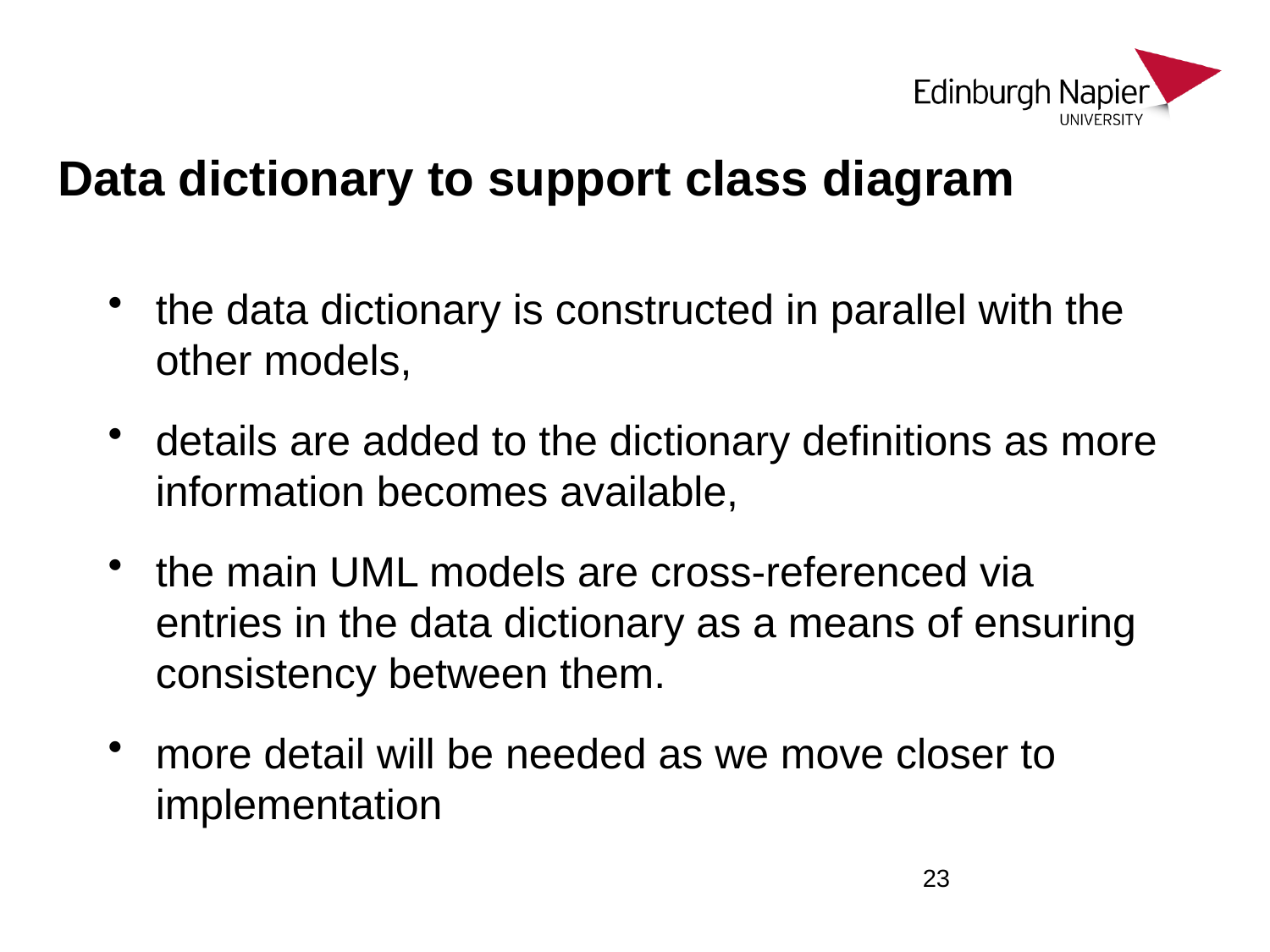

# Data dictionary to support class diagram
the data dictionary is constructed in parallel with the other models,
details are added to the dictionary definitions as more information becomes available,
the main UML models are cross-referenced via entries in the data dictionary as a means of ensuring consistency between them.
more detail will be needed as we move closer to implementation
23